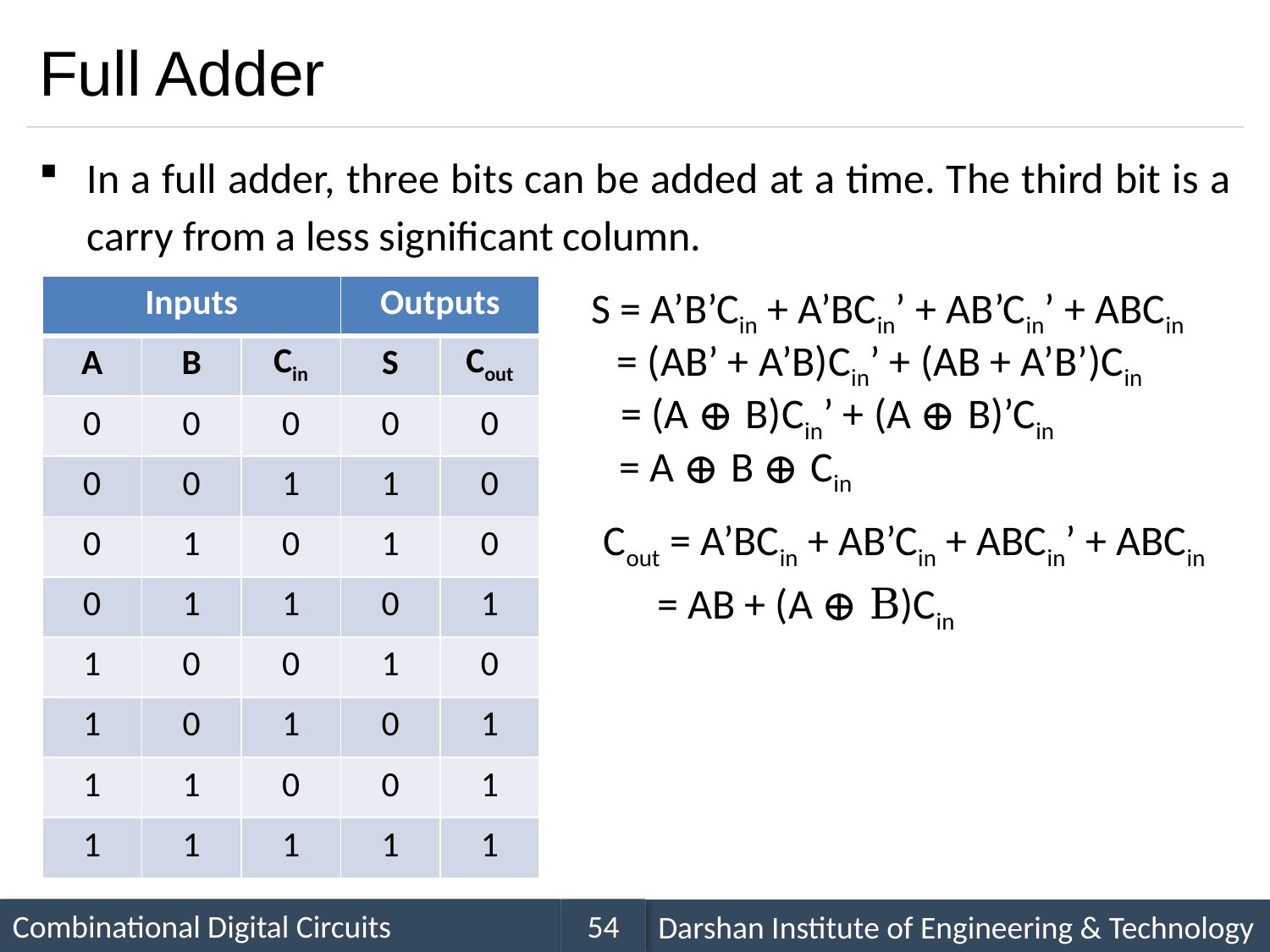

# Full Adder
In a full adder, three bits can be added at a time. The third bit is a carry from a less significant column.
S = A’B’Cin + A’BCin’ + AB’Cin’ + ABCin
| Inputs |  |  | Outputs |  |
| --- | --- | --- | --- | --- |
| A | B | Cin | S | Cout |
| 0 | 0 | 0 | 0 | 0 |
| 0 | 0 | 1 | 1 | 0 |
| 0 | 1 | 0 | 1 | 0 |
| 0 | 1 | 1 | 0 | 1 |
| 1 | 0 | 0 | 1 | 0 |
| 1 | 0 | 1 | 0 | 1 |
| 1 | 1 | 0 | 0 | 1 |
| 1 | 1 | 1 | 1 | 1 |
   = (AB’ + A’B)Cin’ + (AB + A’B’)Cin
   = (A ⊕ B)Cin’ + (A ⊕ B)’Cin
   = A ⊕ B ⊕ Cin
Cout = A’BCin + AB’Cin + ABCin’ + ABCin
   = AB + (A ⊕ B)Cin